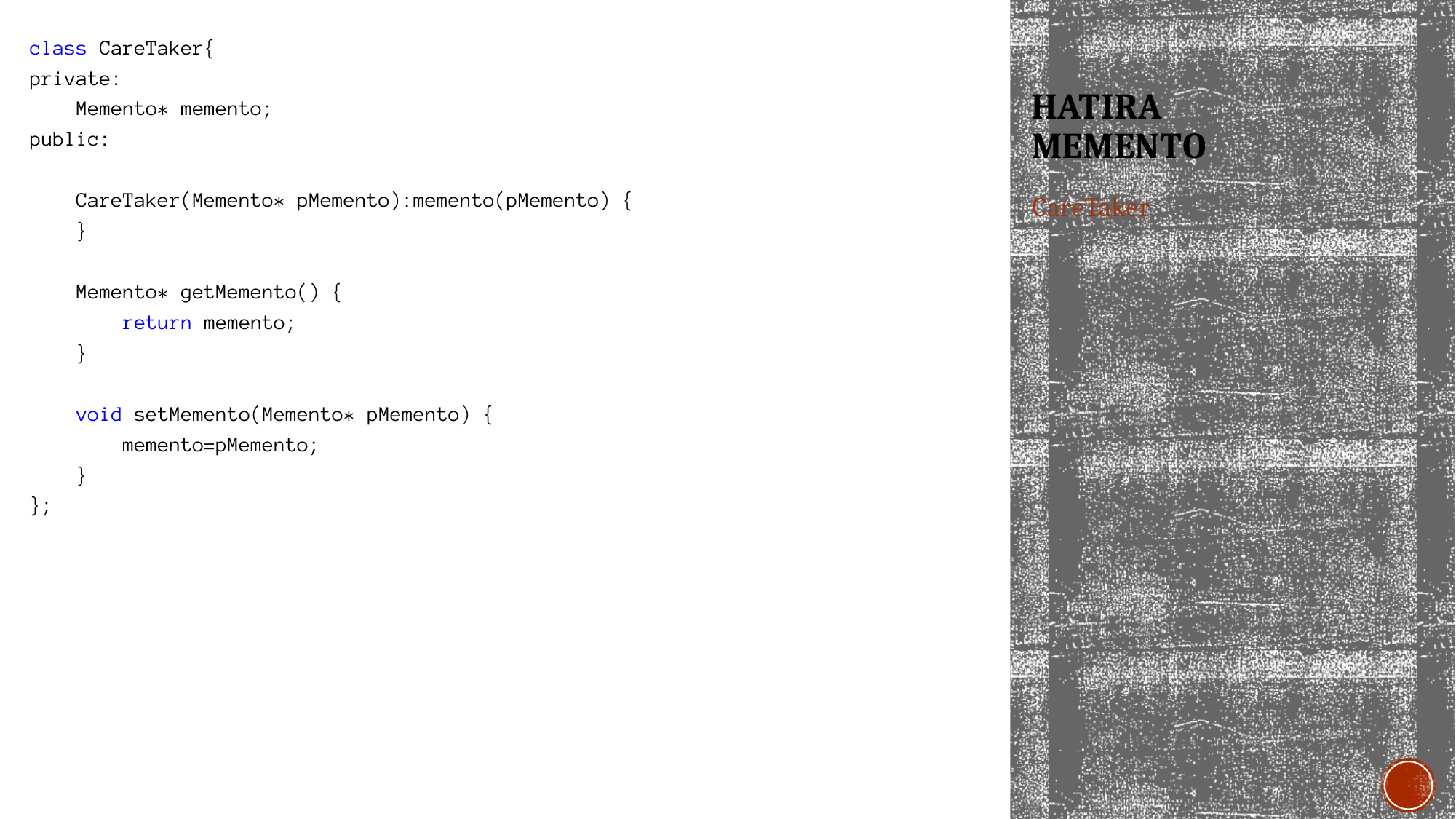

class CareTaker{
private:
    Memento* memento;
public:

    CareTaker(Memento* pMemento):memento(pMemento) {
    }

    Memento* getMemento() {
        return memento;
    }

    void setMemento(Memento* pMemento) {
        memento=pMemento;
    }
};

# Hatıra memento
CareTaker